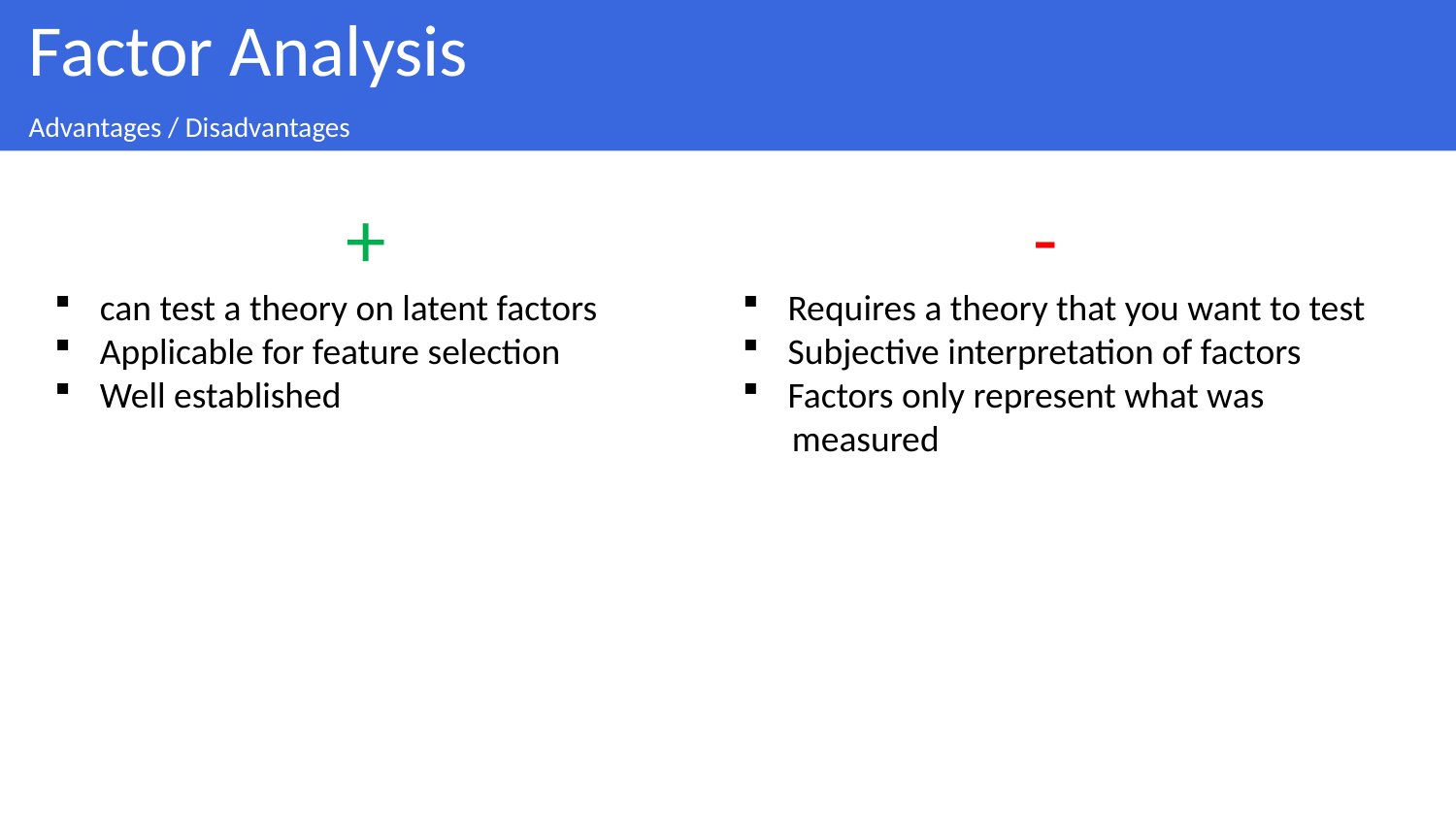

Factor Analysis
Advantages / Disadvantages
		+
can test a theory on latent factors
Applicable for feature selection
Well established

		-
Requires a theory that you want to test
Subjective interpretation of factors
Factors only represent what was
      measured